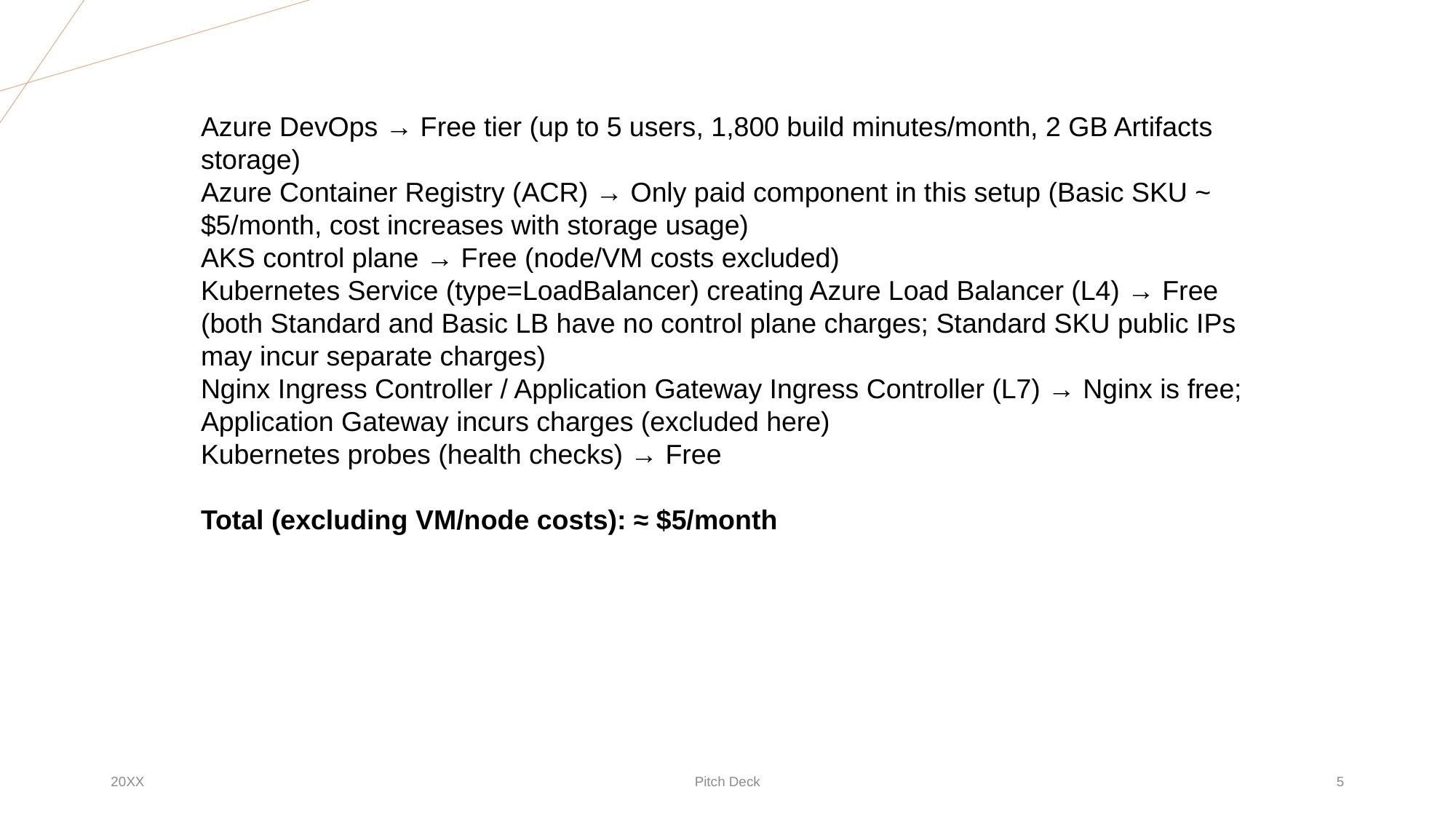

Azure DevOps → Free tier (up to 5 users, 1,800 build minutes/month, 2 GB Artifacts storage)
Azure Container Registry (ACR) → Only paid component in this setup (Basic SKU ~ $5/month, cost increases with storage usage)
AKS control plane → Free (node/VM costs excluded)
Kubernetes Service (type=LoadBalancer) creating Azure Load Balancer (L4) → Free (both Standard and Basic LB have no control plane charges; Standard SKU public IPs may incur separate charges)
Nginx Ingress Controller / Application Gateway Ingress Controller (L7) → Nginx is free; Application Gateway incurs charges (excluded here)
Kubernetes probes (health checks) → Free

Total (excluding VM/node costs): ≈ $5/month

20XX
Pitch Deck
5